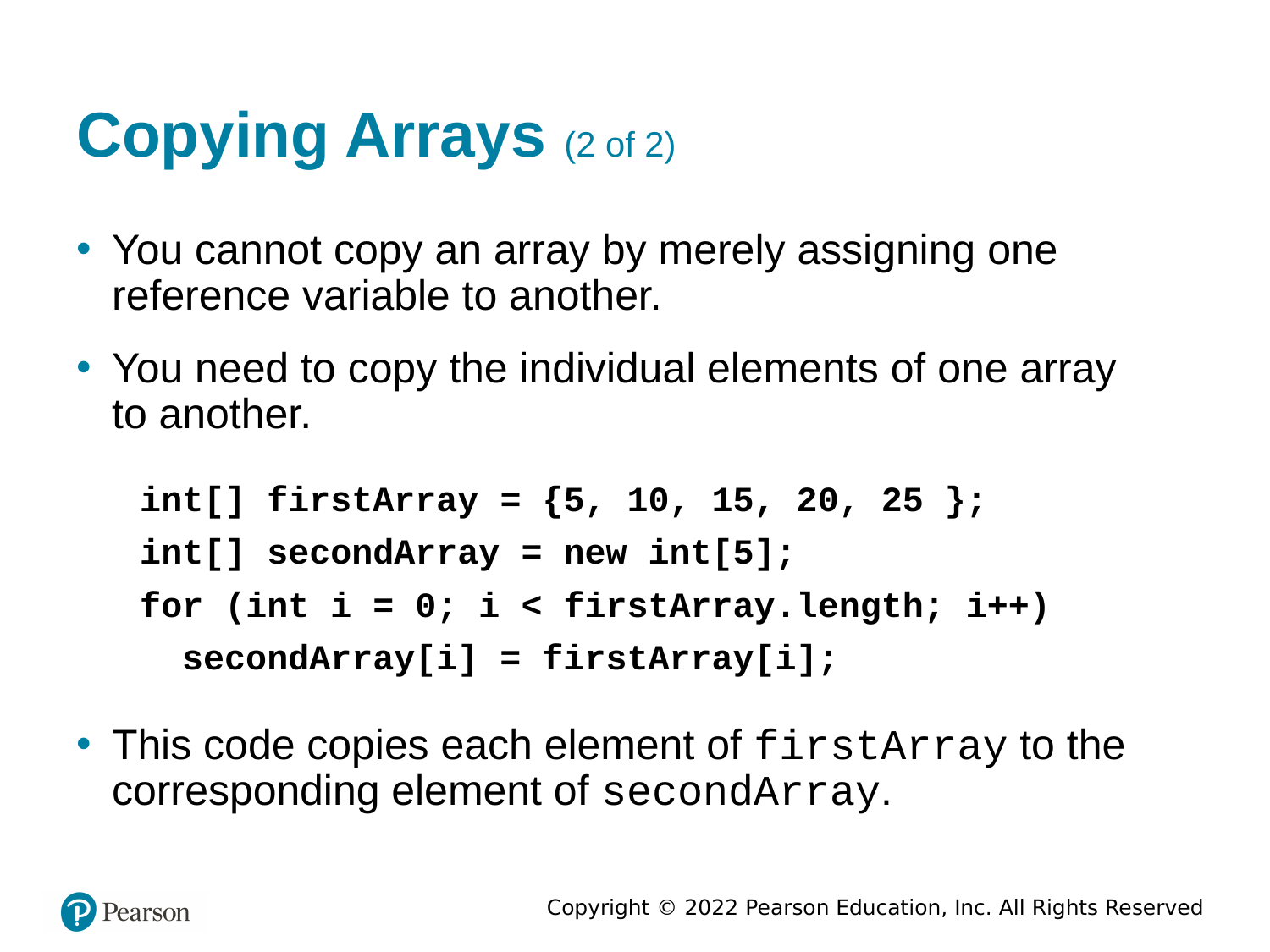

# Copying Arrays (2 of 2)
You cannot copy an array by merely assigning one reference variable to another.
You need to copy the individual elements of one array to another.
int[] firstArray = {5, 10, 15, 20, 25 };
int[] secondArray = new int[5];
for (int i = 0; i < firstArray.length; i++)
  secondArray[i] = firstArray[i];
This code copies each element of firstArray to the corresponding element of secondArray.